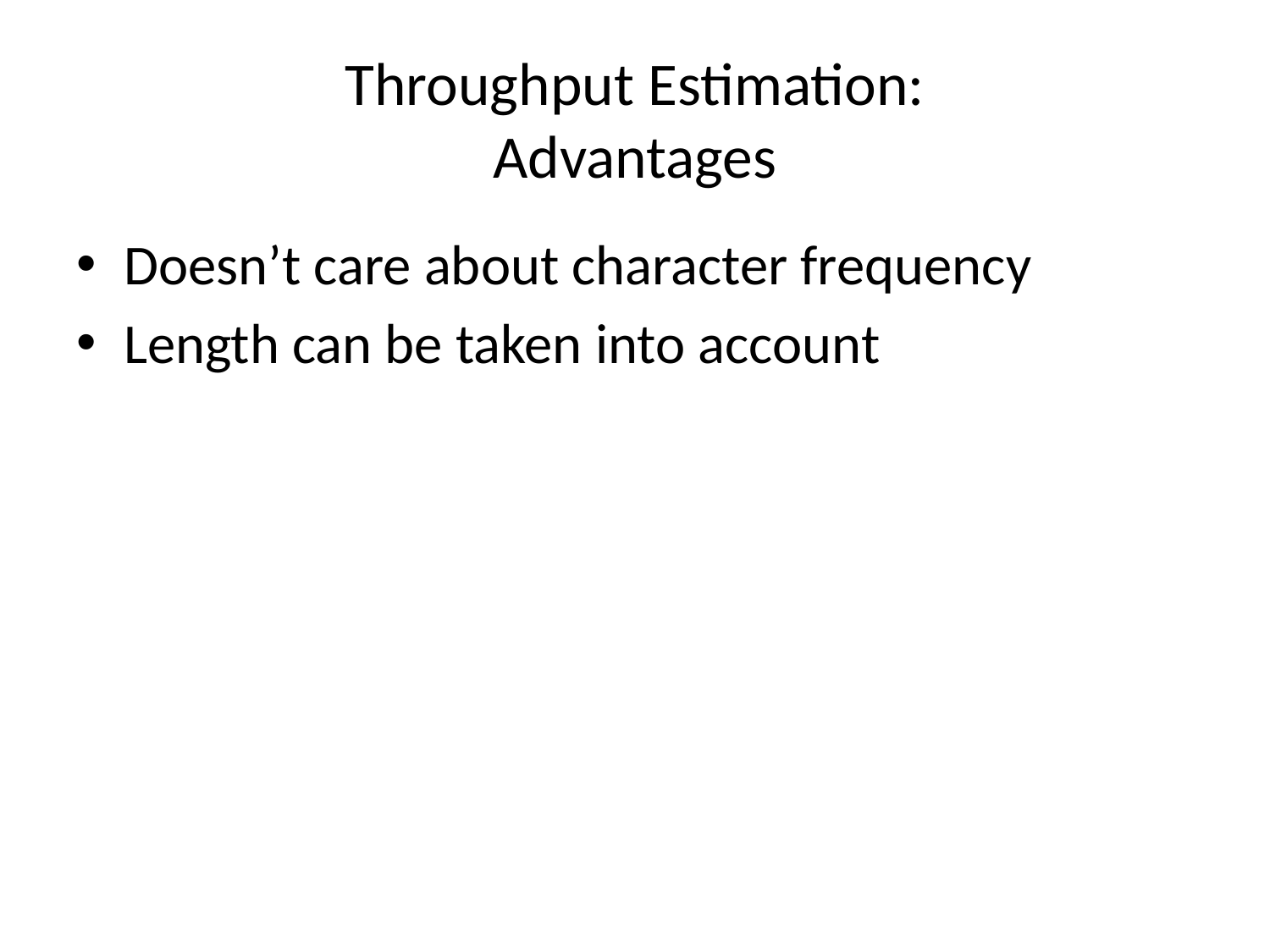

# Throughput Estimation: Advantages
Doesn’t care about character frequency
Length can be taken into account